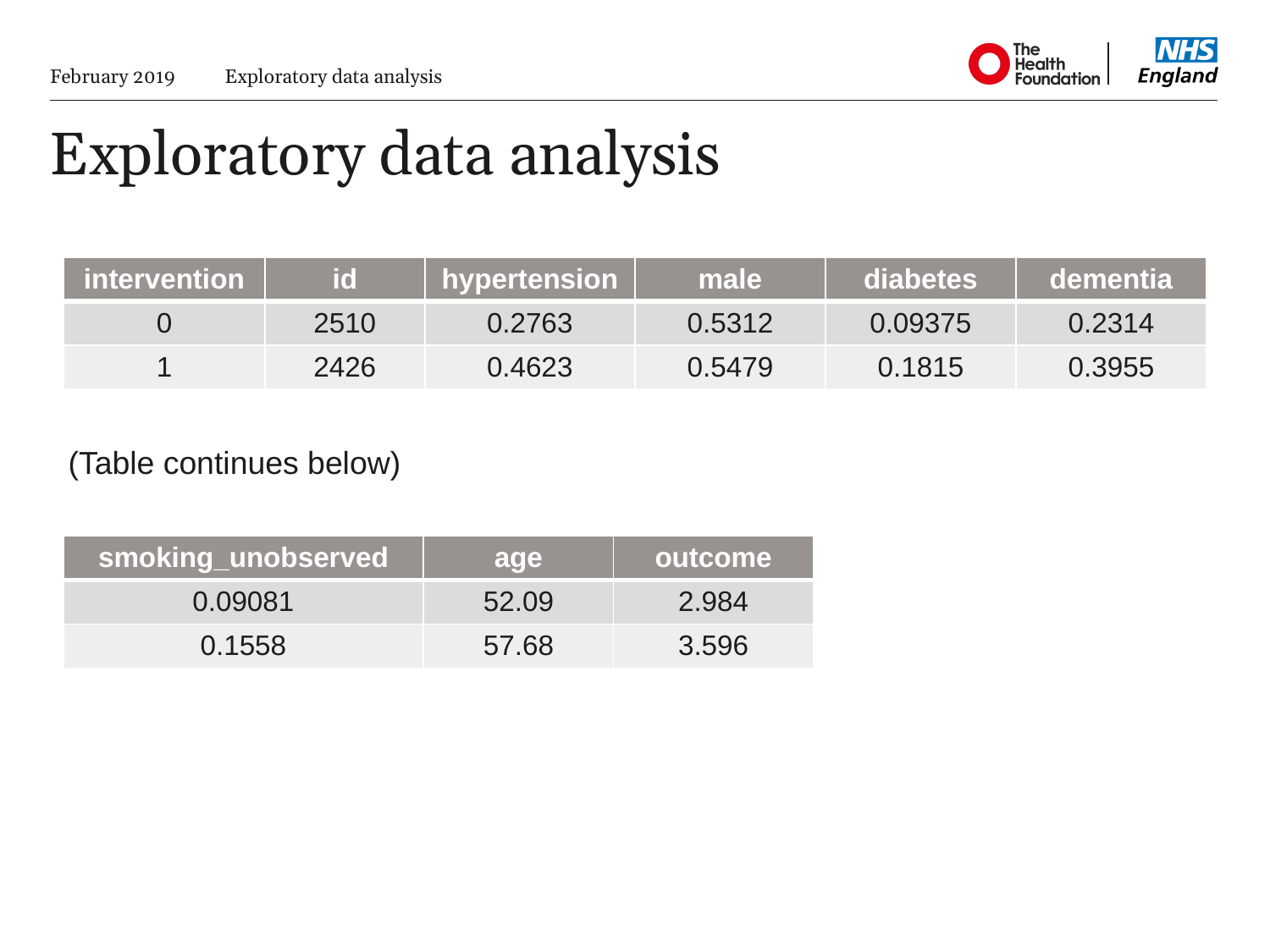

February 2019
Exploratory data analysis
# Exploratory data analysis
| intervention | id | hypertension | male | diabetes | dementia |
| --- | --- | --- | --- | --- | --- |
| 0 | 2510 | 0.2763 | 0.5312 | 0.09375 | 0.2314 |
| 1 | 2426 | 0.4623 | 0.5479 | 0.1815 | 0.3955 |
(Table continues below)
| smoking\_unobserved | age | outcome |
| --- | --- | --- |
| 0.09081 | 52.09 | 2.984 |
| 0.1558 | 57.68 | 3.596 |